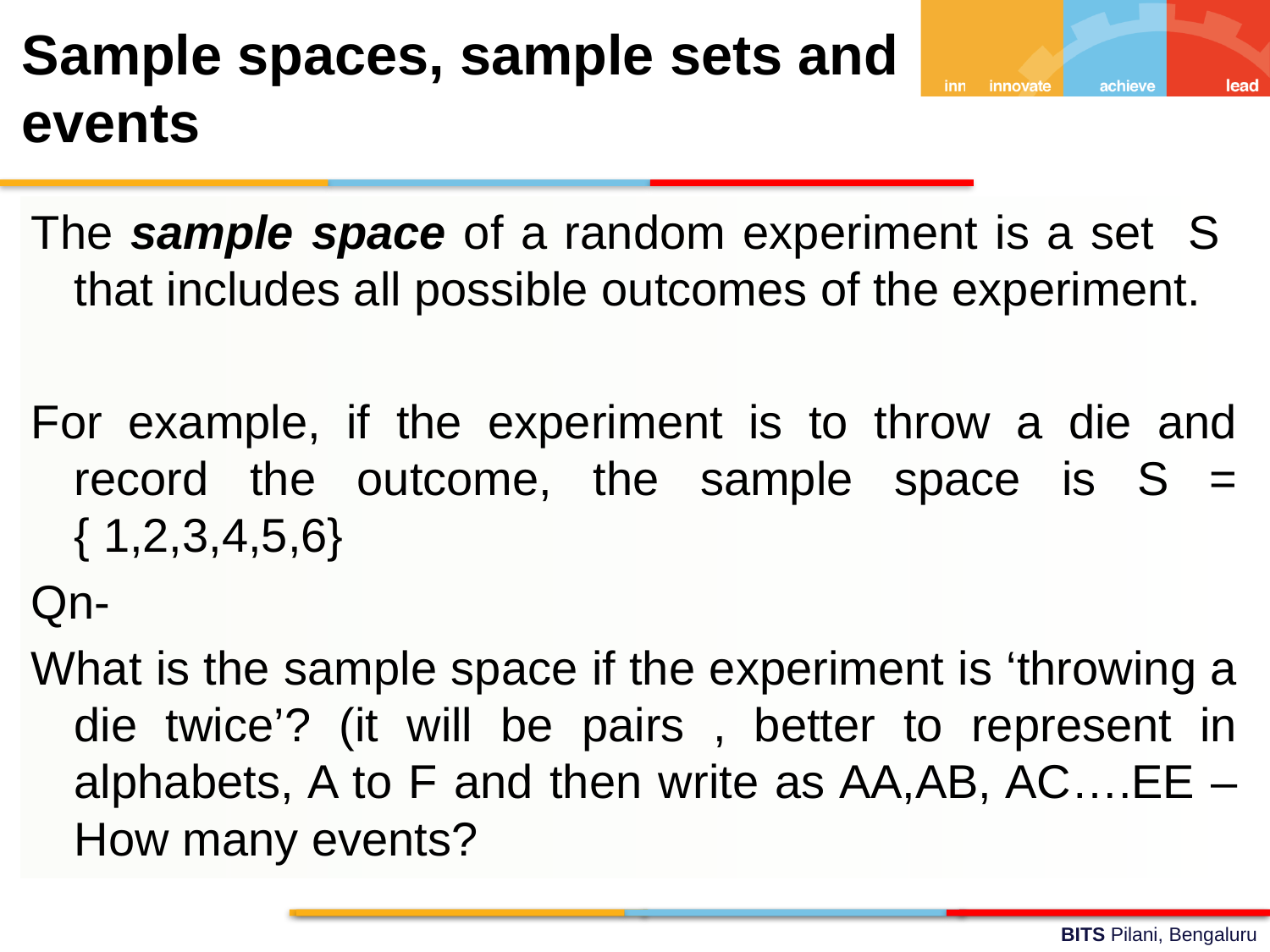

Sample spaces, sample sets and events
The sample space of a random experiment is a set  S  that includes all possible outcomes of the experiment.

For example, if the experiment is to throw a die and record the outcome, the sample space is S = { 1,2,3,4,5,6}
Qn-
What is the sample space if the experiment is ‘throwing a die twice’? (it will be pairs , better to represent in alphabets, A to F and then write as AA,AB, AC….EE – How many events?